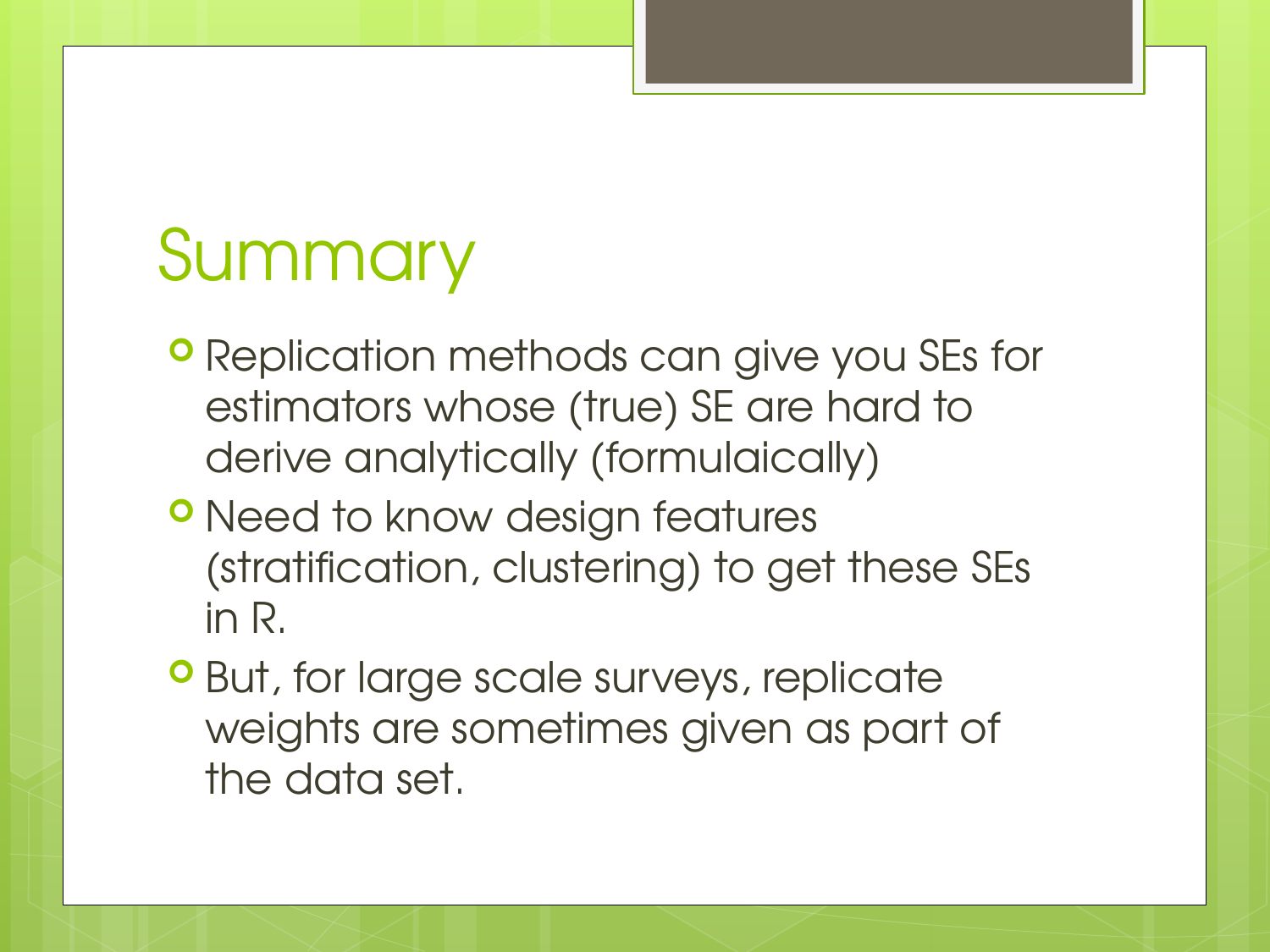

# Summary
Replication methods can give you SEs for estimators whose (true) SE are hard to derive analytically (formulaically)
Need to know design features (stratification, clustering) to get these SEs in R.
But, for large scale surveys, replicate weights are sometimes given as part of the data set.